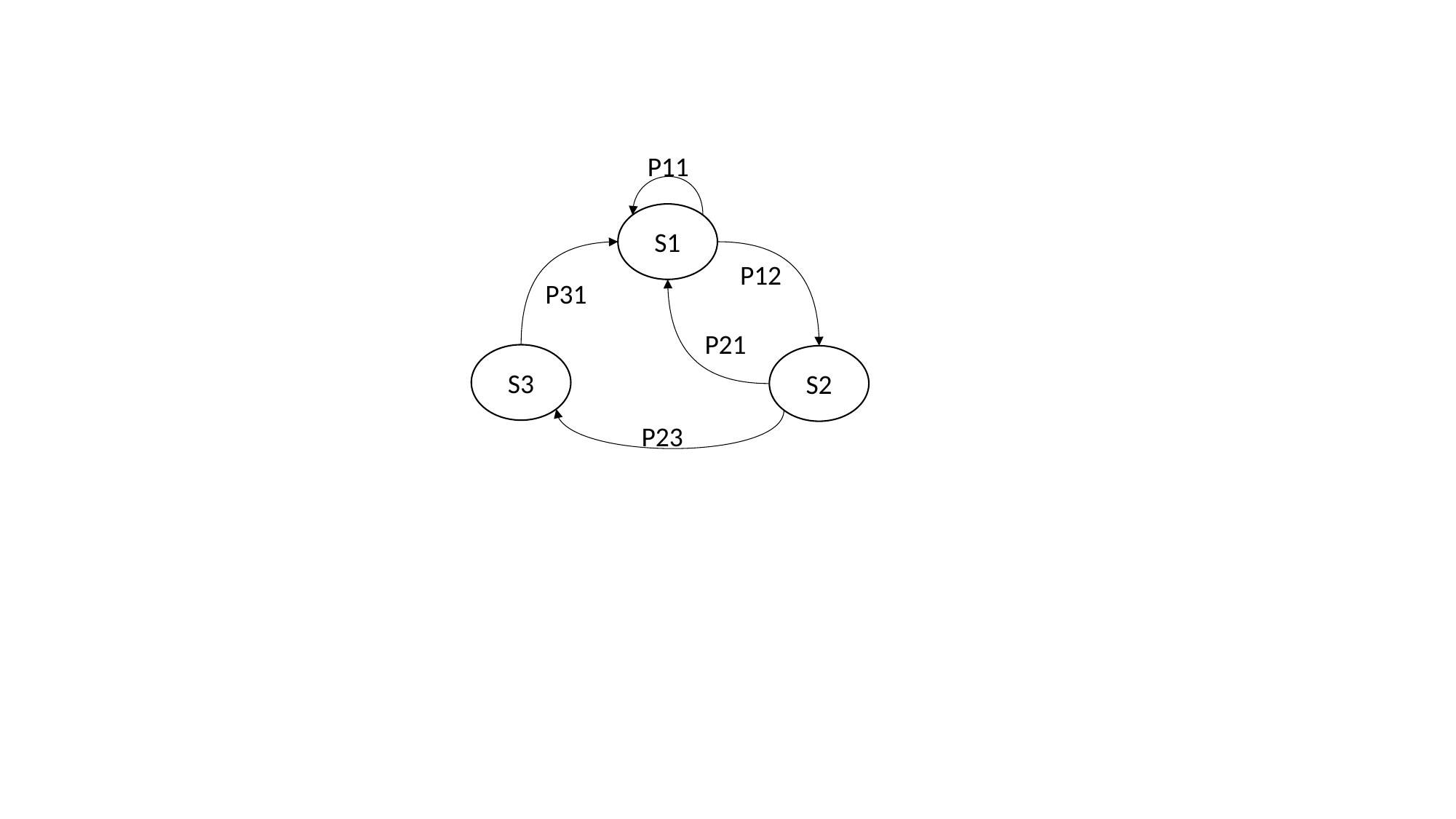

P11
S1
P12
P31
P21
S3
S2
P23